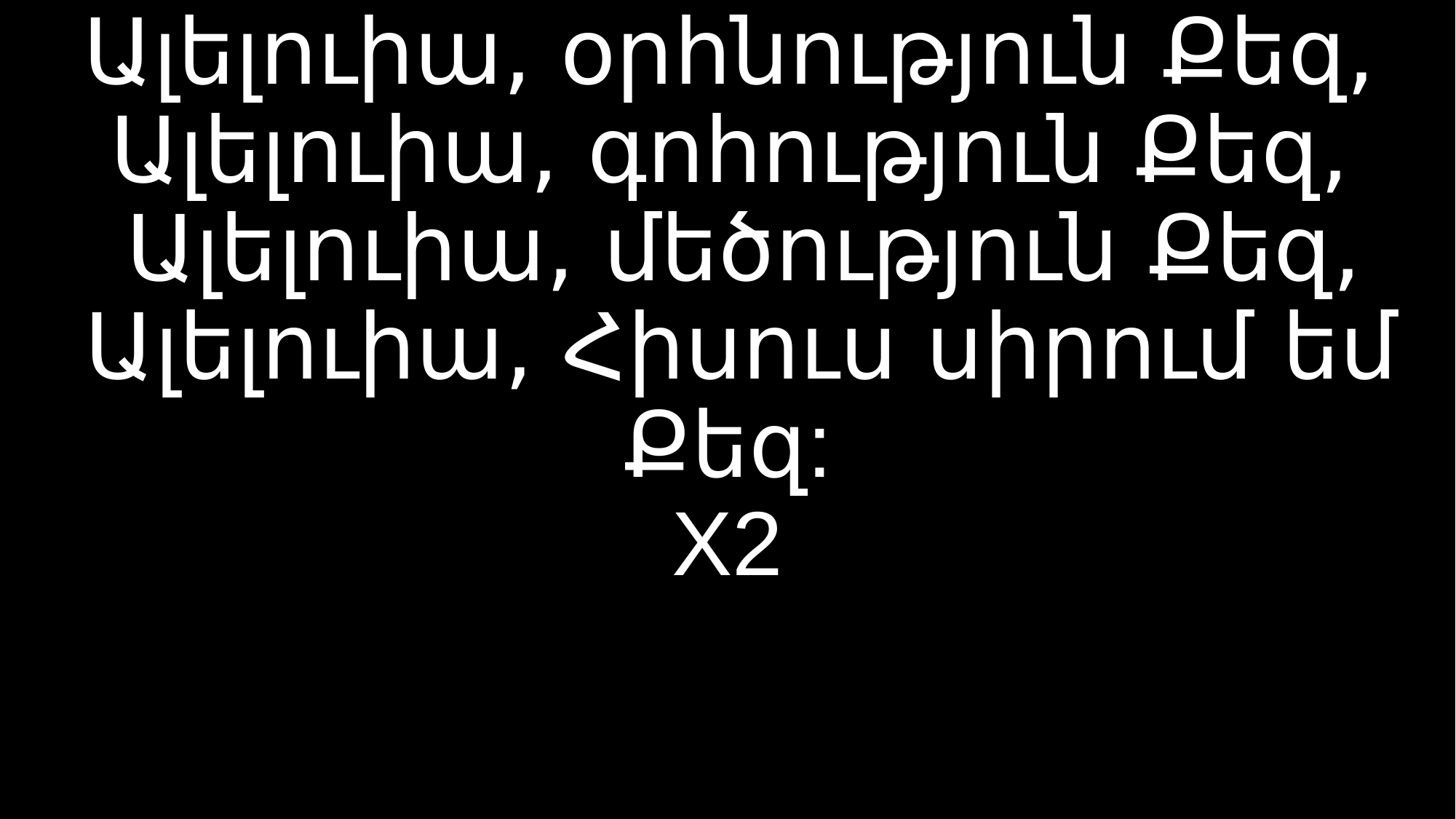

# Ալելուիա, օրհնություն Քեզ, Ալելուիա, գոհություն Քեզ, Ալելուիա, մեծություն Քեզ, Ալելուիա, Հիսուս սիրում եմ Քեզ: X2